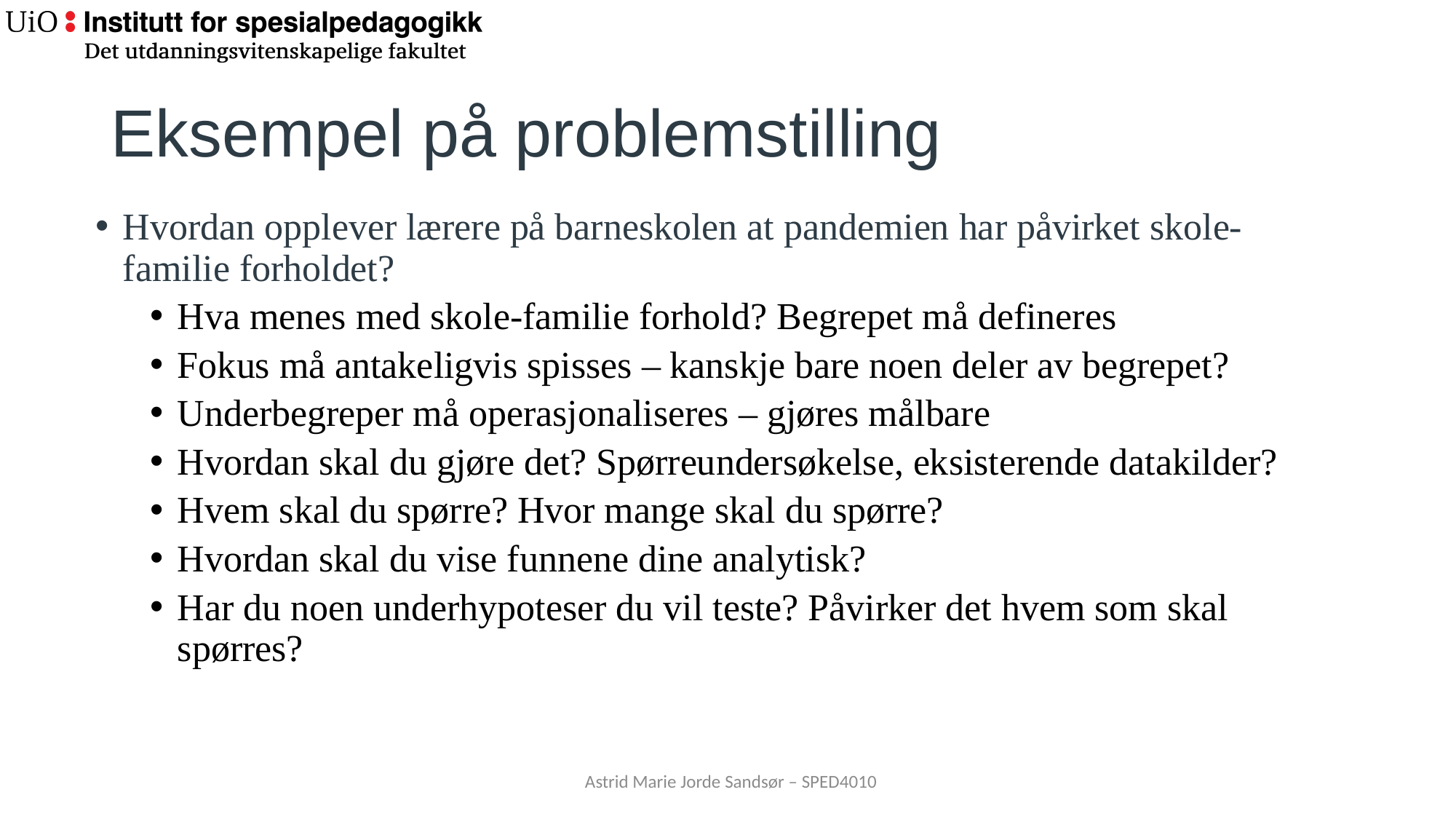

# Eksempel på problemstilling
Hvordan opplever lærere på barneskolen at pandemien har påvirket skole-familie forholdet?
Hva menes med skole-familie forhold? Begrepet må defineres
Fokus må antakeligvis spisses – kanskje bare noen deler av begrepet?
Underbegreper må operasjonaliseres – gjøres målbare
Hvordan skal du gjøre det? Spørreundersøkelse, eksisterende datakilder?
Hvem skal du spørre? Hvor mange skal du spørre?
Hvordan skal du vise funnene dine analytisk?
Har du noen underhypoteser du vil teste? Påvirker det hvem som skal spørres?
Astrid Marie Jorde Sandsør – SPED4010